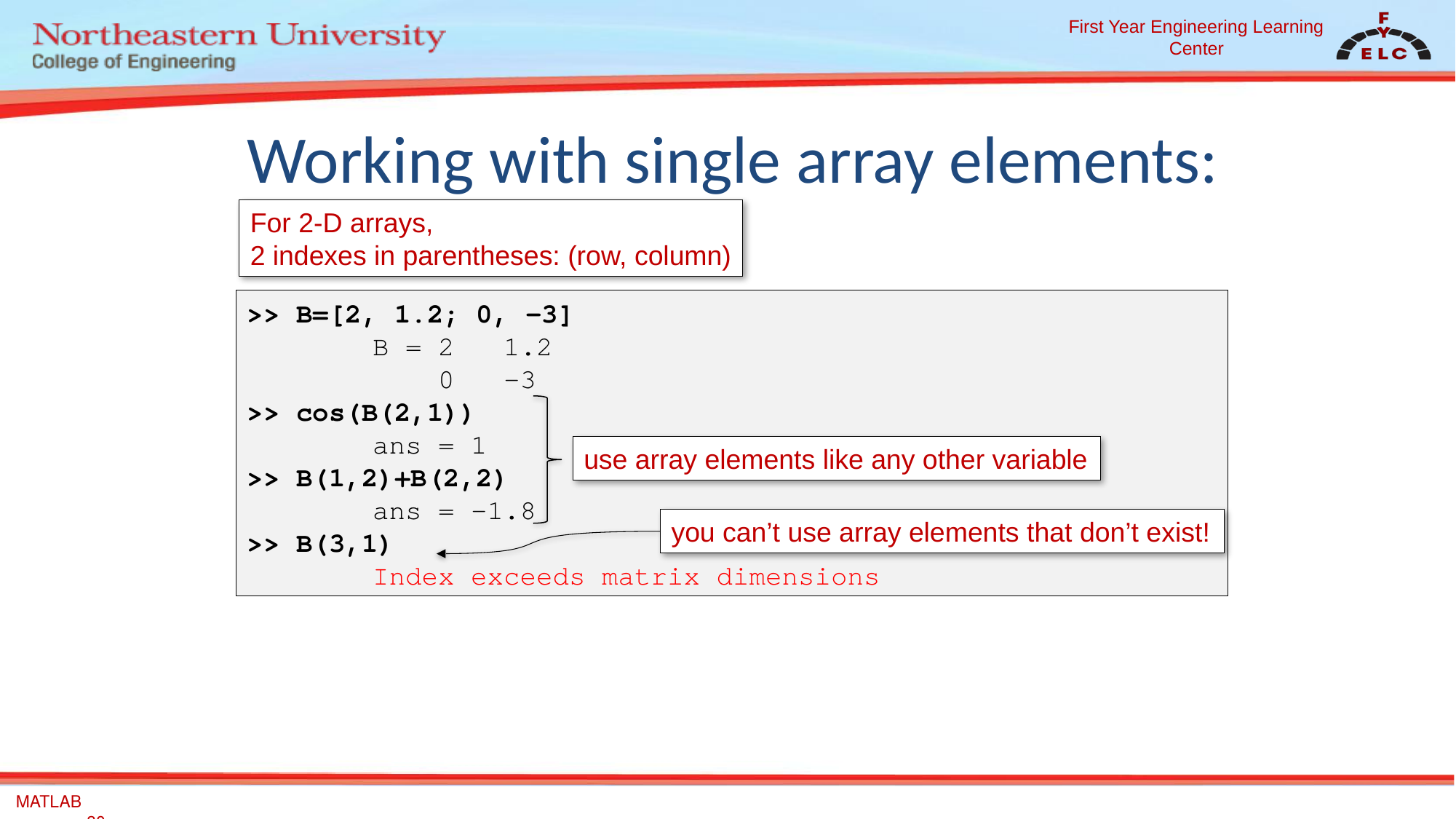

# Working with single array elements:
For 2-D arrays,
2 indexes in parentheses: (row, column)
>> B=[2, 1.2; 0, -3]
	 B = 2   1.2
	     0   -3
>> cos(B(2,1))
	 ans = 1
>> B(1,2)+B(2,2)
	 ans = -1.8
>> B(3,1)
	 Index exceeds matrix dimensions

use array elements like any other variable
you can’t use array elements that don’t exist!